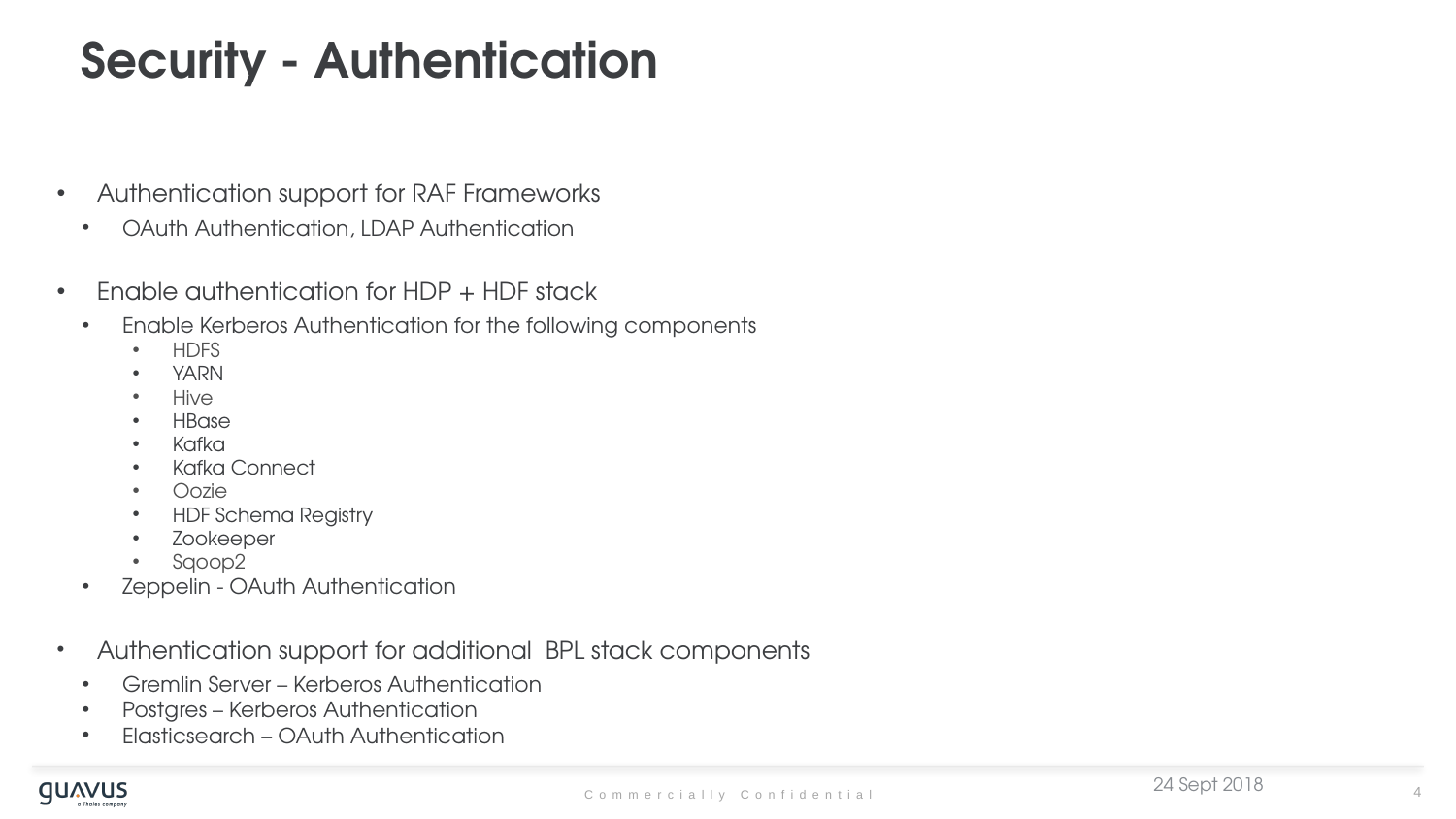

# Security - Authentication

Authentication support for RAF Frameworks
OAuth Authentication, LDAP Authentication

Enable authentication for HDP + HDF stack
Enable Kerberos Authentication for the following components
HDFS
YARN
Hive
HBase
Kafka
Kafka Connect
Oozie
HDF Schema Registry
Zookeeper
Sqoop2
Zeppelin - OAuth Authentication

Authentication support for additional  BPL stack components
Gremlin Server – Kerberos Authentication
Postgres – Kerberos Authentication
Elasticsearch – OAuth Authentication